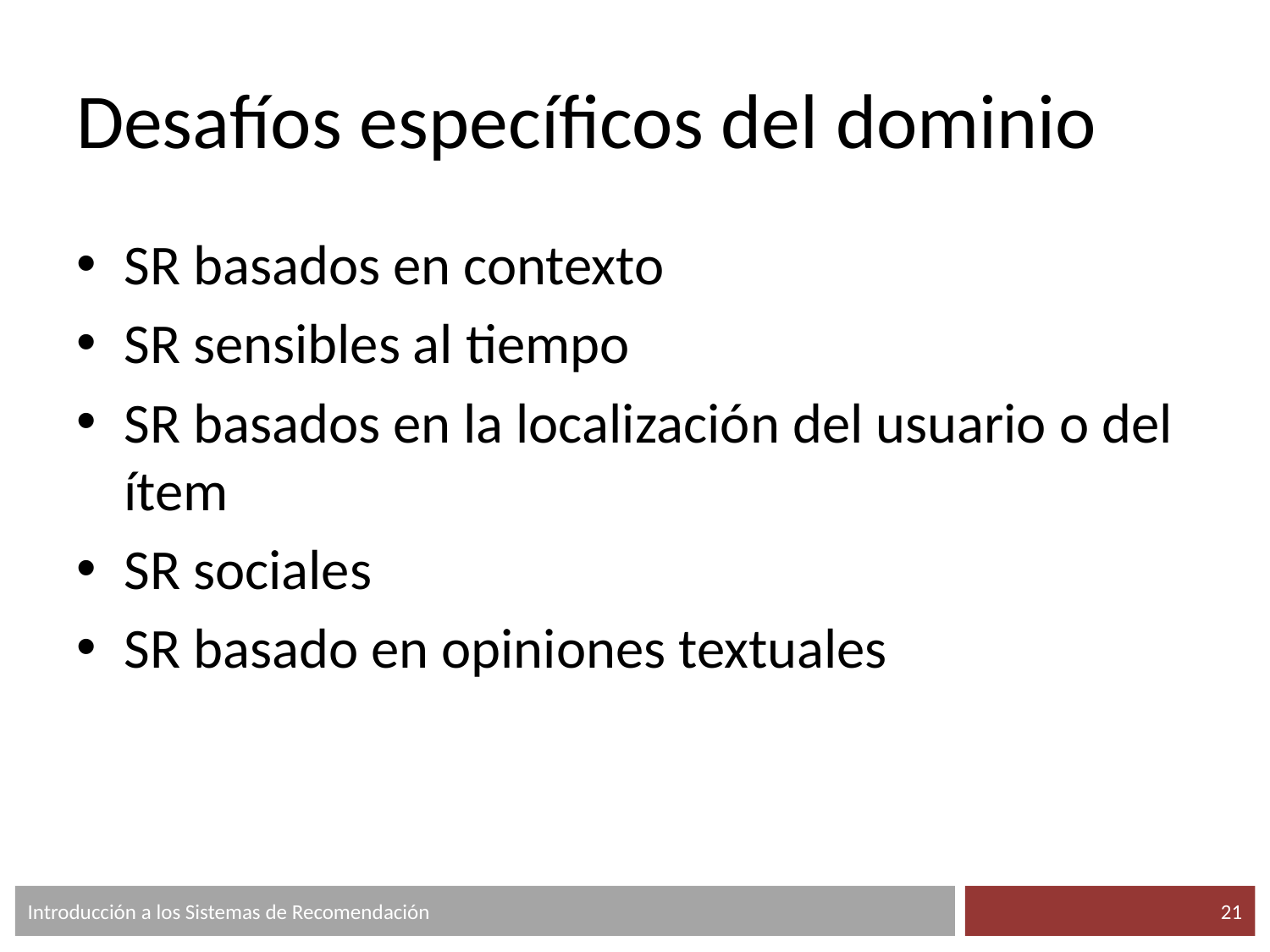

# Desafíos específicos del dominio
SR basados en contexto
SR sensibles al tiempo
SR basados en la localización del usuario o del ítem
SR sociales
SR basado en opiniones textuales
Introducción a los Sistemas de Recomendación
21